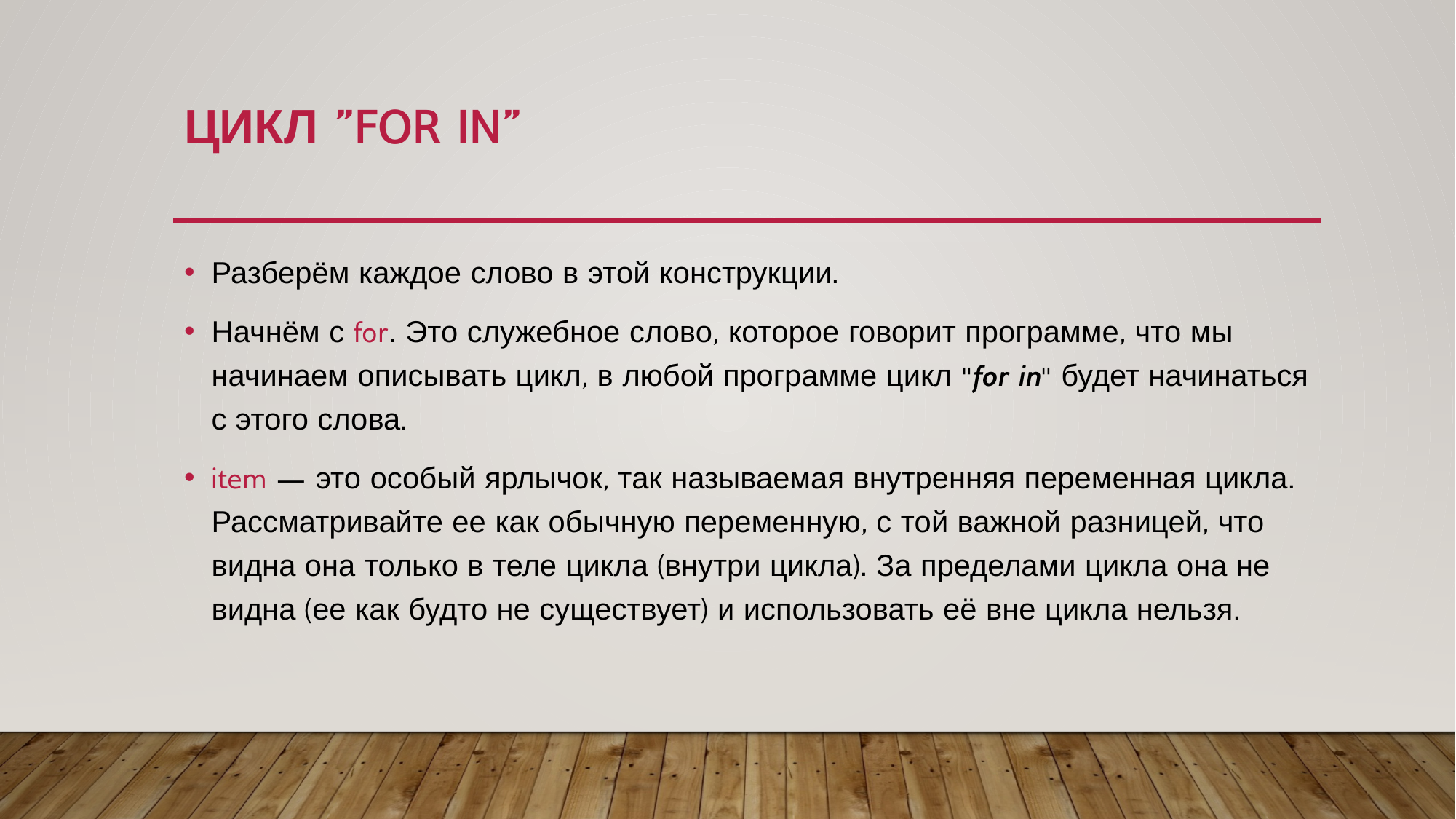

# Цикл ”for in”
Разберём каждое слово в этой конструкции.
Начнём с for. Это служебное слово, которое говорит программе, что мы начинаем описывать цикл, в любой программе цикл "for in" будет начинаться с этого слова.
item — это особый ярлычок, так называемая внутренняя переменная цикла. Рассматривайте ее как обычную переменную, с той важной разницей, что видна она только в теле цикла (внутри цикла). За пределами цикла она не видна (ее как будто не существует) и использовать её вне цикла нельзя.